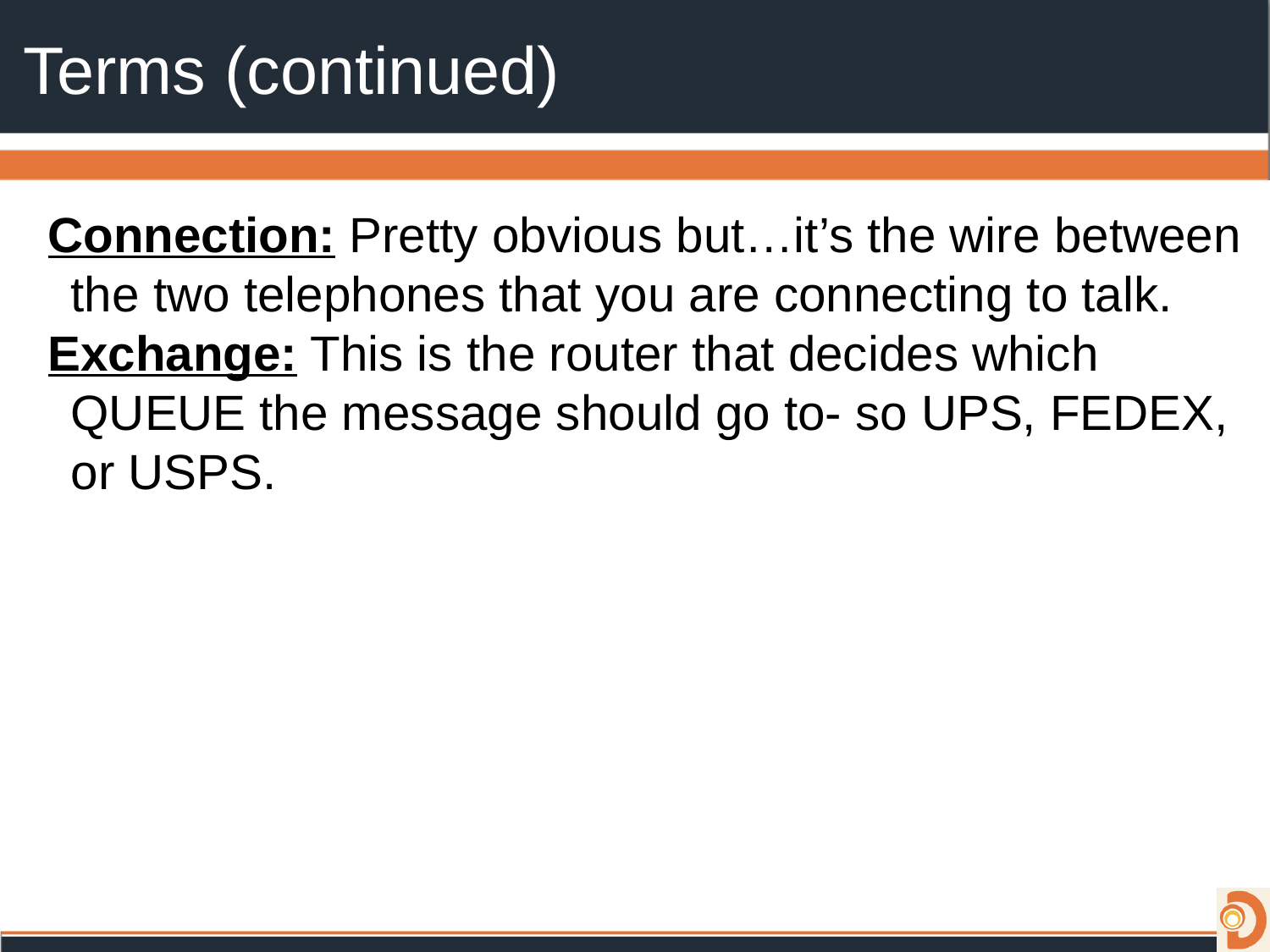

# Terms (continued)
Connection: Pretty obvious but…it’s the wire between the two telephones that you are connecting to talk.
Exchange: This is the router that decides which QUEUE the message should go to- so UPS, FEDEX, or USPS.